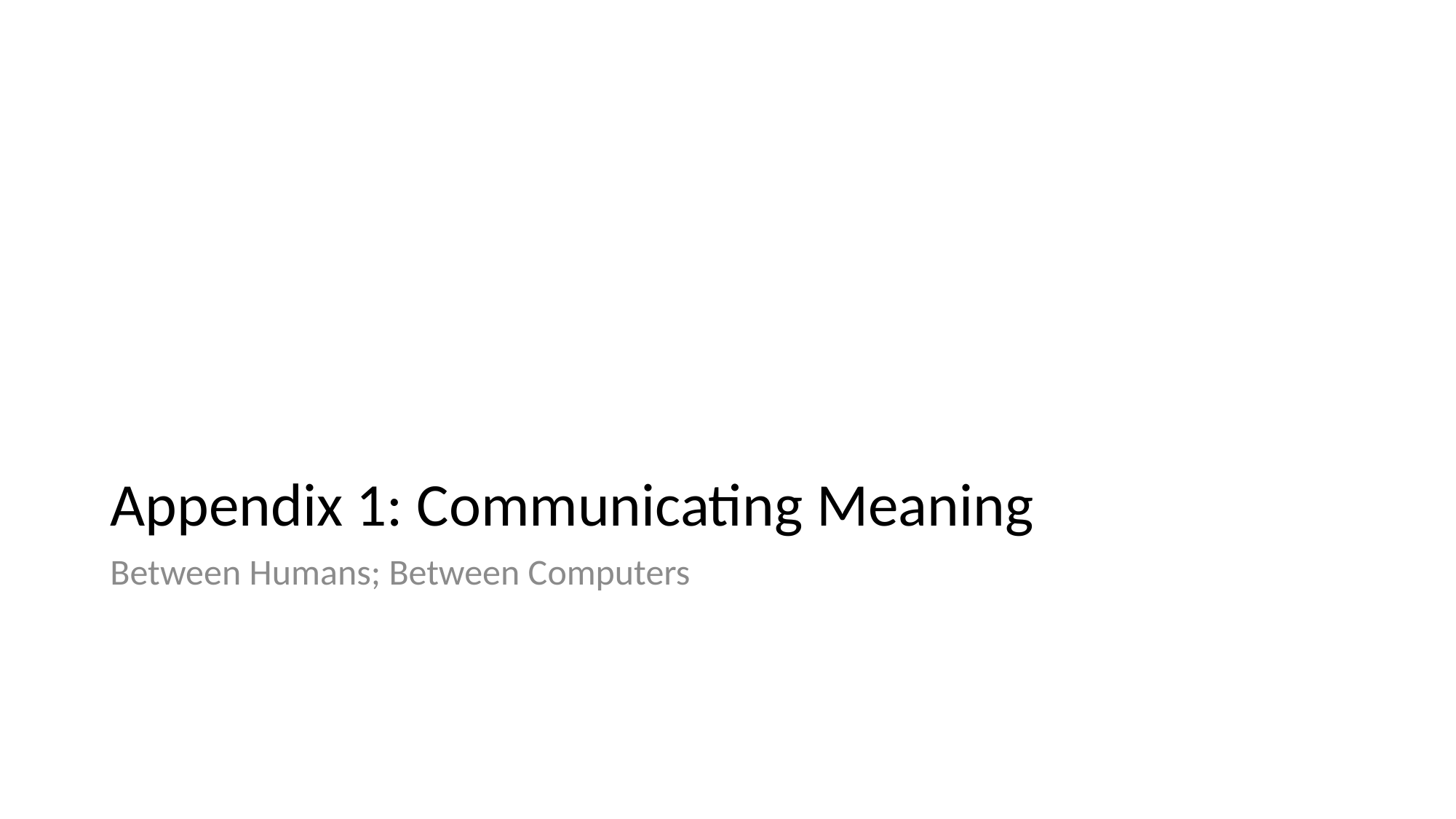

# Appendix 1: Communicating Meaning
Between Humans; Between Computers